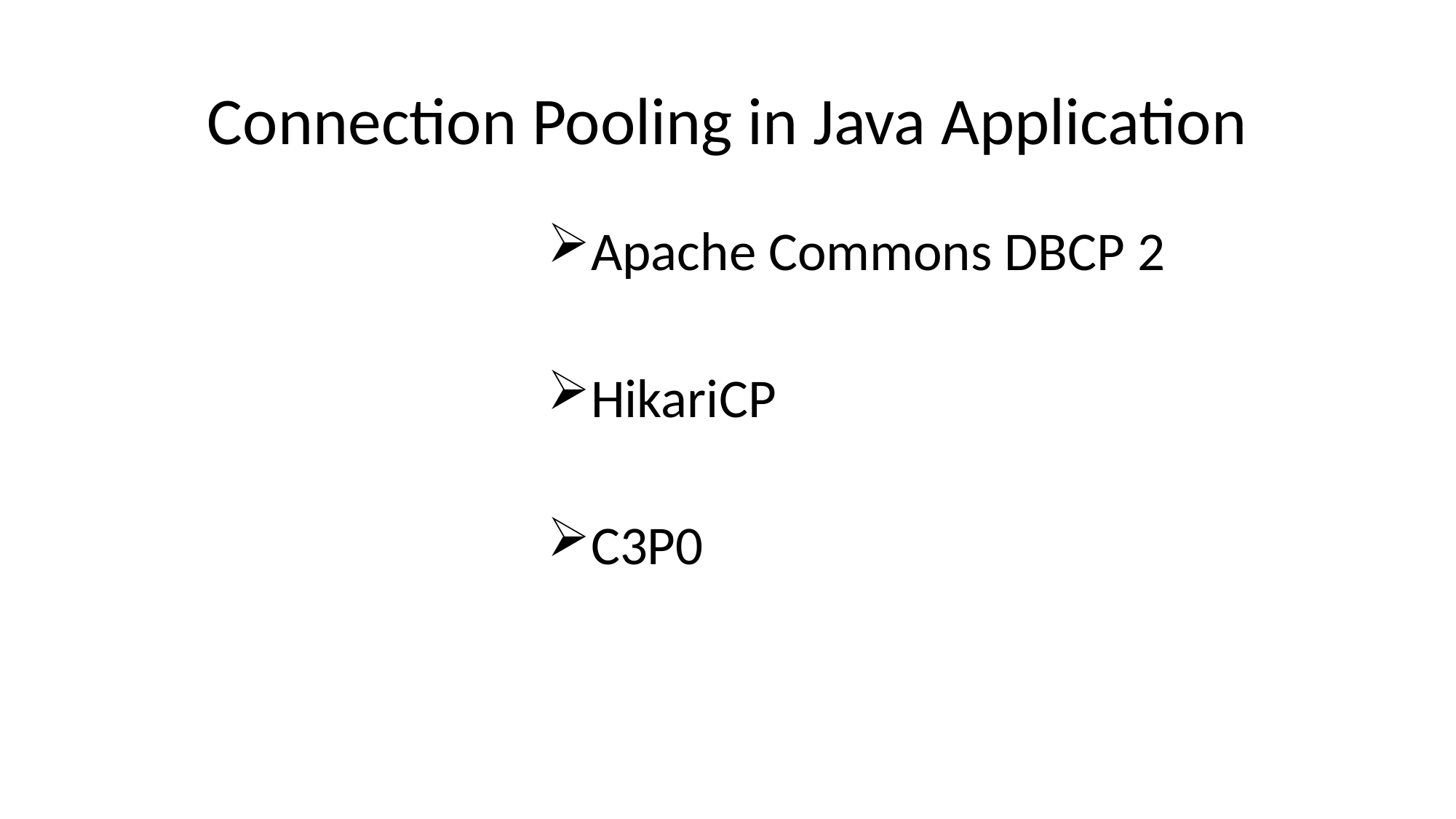

# Connection Pooling in Java Application
Apache Commons DBCP 2

HikariCP

C3P0
4